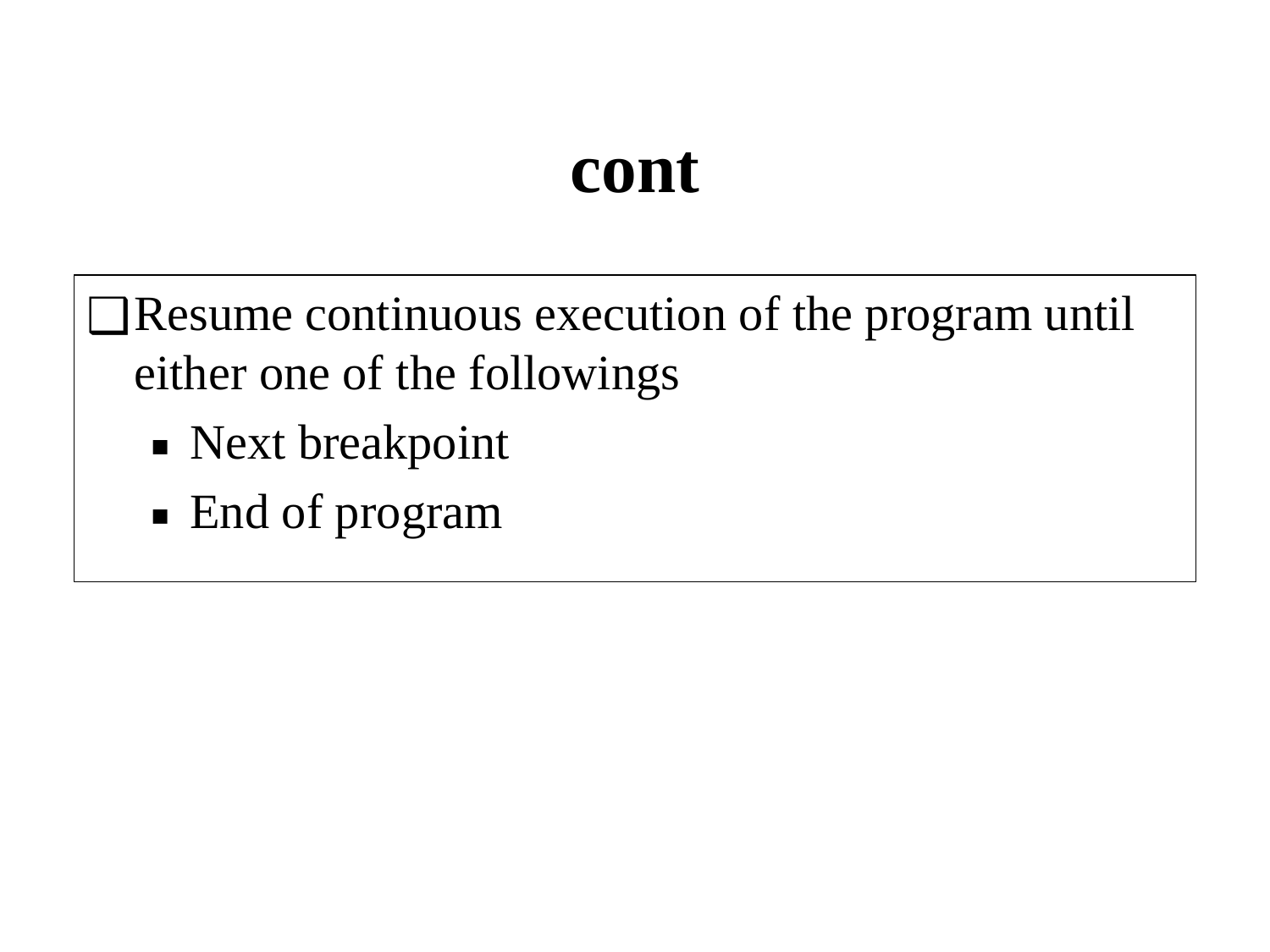

# cont
Resume continuous execution of the program until either one of the followings
Next breakpoint
End of program